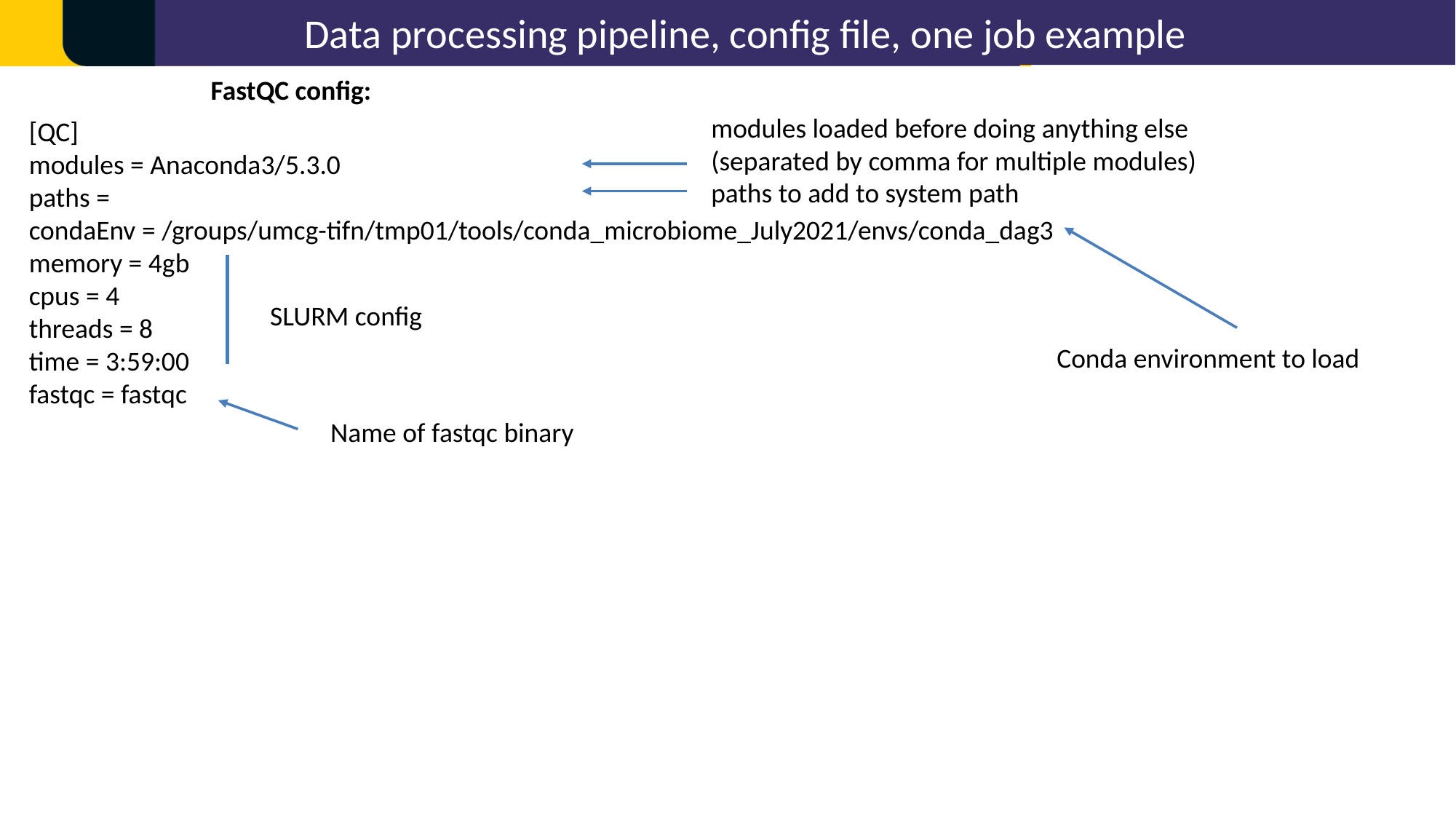

Data processing pipeline, config file, one job example
FastQC config:
modules loaded before doing anything else
(separated by comma for multiple modules)
[QC]
modules = Anaconda3/5.3.0
paths =
condaEnv = /groups/umcg-tifn/tmp01/tools/conda_microbiome_July2021/envs/conda_dag3
memory = 4gb
cpus = 4
threads = 8
time = 3:59:00
fastqc = fastqc
paths to add to system path
SLURM config
Conda environment to load
Name of fastqc binary